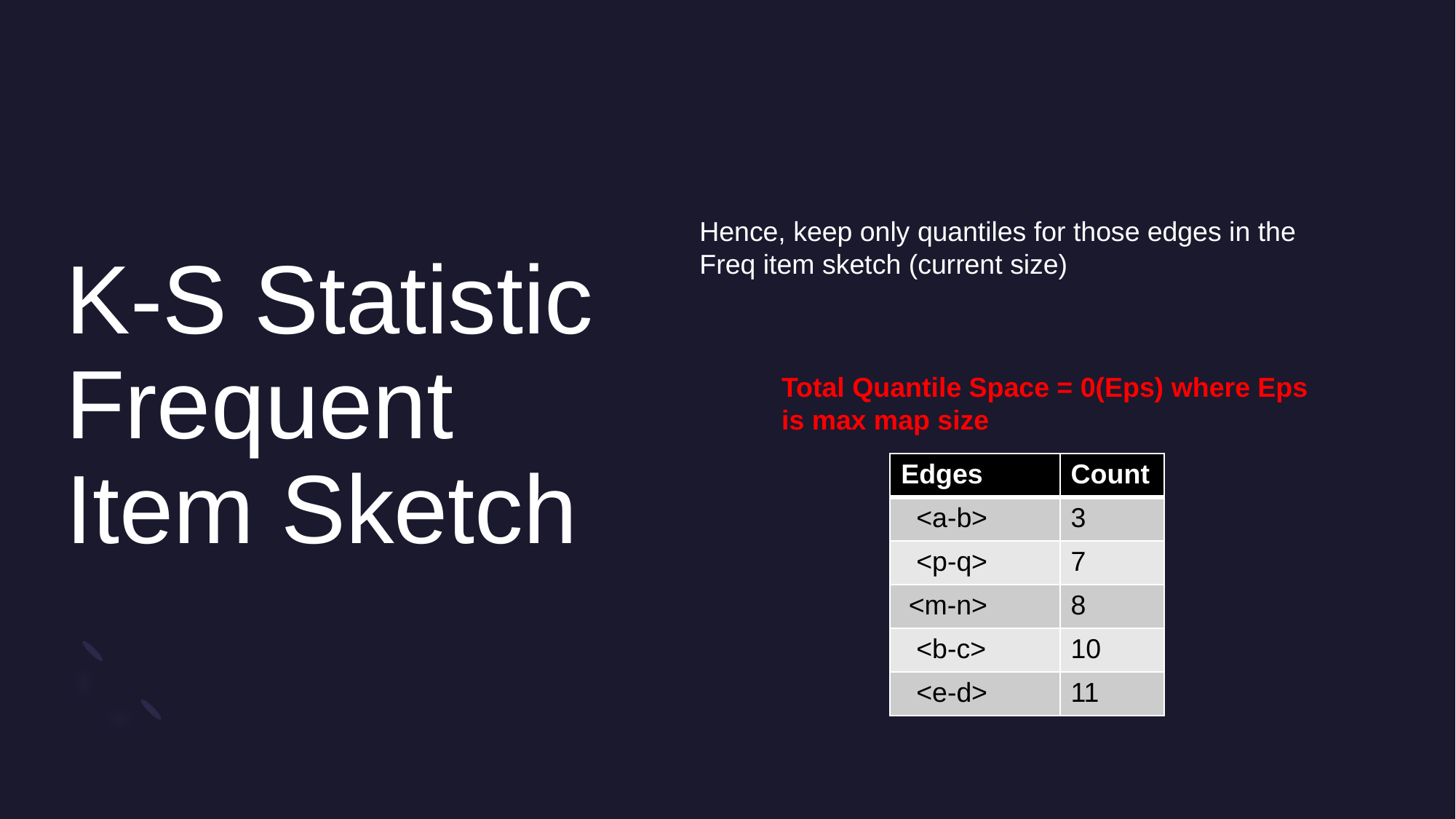

# K-S Statistic Frequent Item Sketch
Hence, keep only quantiles for those edges in the Freq item sketch (current size)
Total Quantile Space = 0(Eps) where Eps is max map size
| Edges | Count |
| --- | --- |
| <a-b> | 3 |
| <p-q> | 7 |
| <m-n> | 8 |
| <b-c> | 10 |
| <e-d> | 11 |